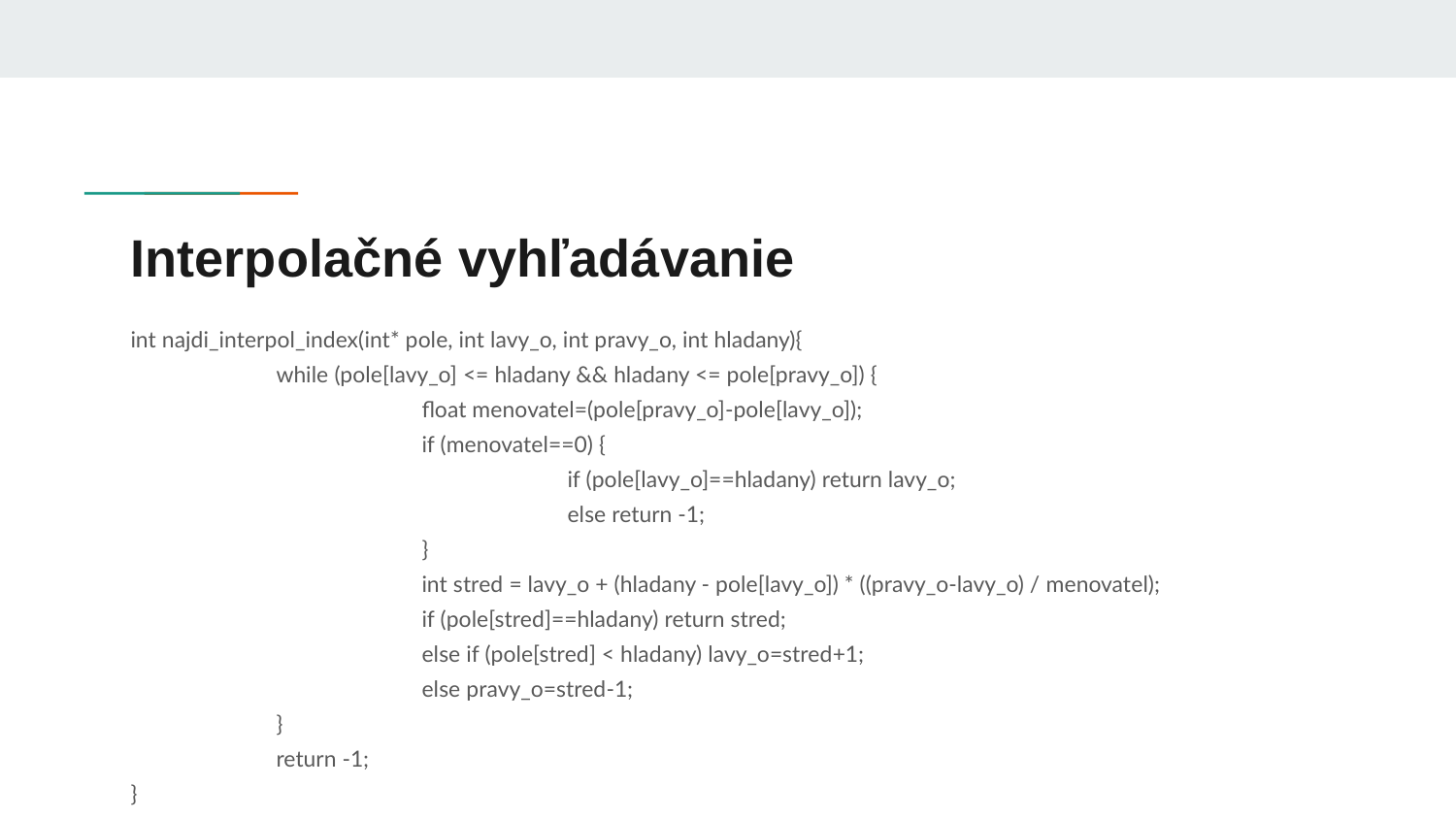

# Interpolačné vyhľadávanie
int najdi_interpol_index(int* pole, int lavy_o, int pravy_o, int hladany){
	while (pole[lavy_o] <= hladany && hladany <= pole[pravy_o]) {
		float menovatel=(pole[pravy_o]-pole[lavy_o]);
		if (menovatel==0) {
			if (pole[lavy_o]==hladany) return lavy_o;
			else return -1;
		}
		int stred = lavy_o + (hladany - pole[lavy_o]) * ((pravy_o-lavy_o) / menovatel);
		if (pole[stred]==hladany) return stred;
		else if (pole[stred] < hladany) lavy_o=stred+1;
		else pravy_o=stred-1;
	}
	return -1;
}